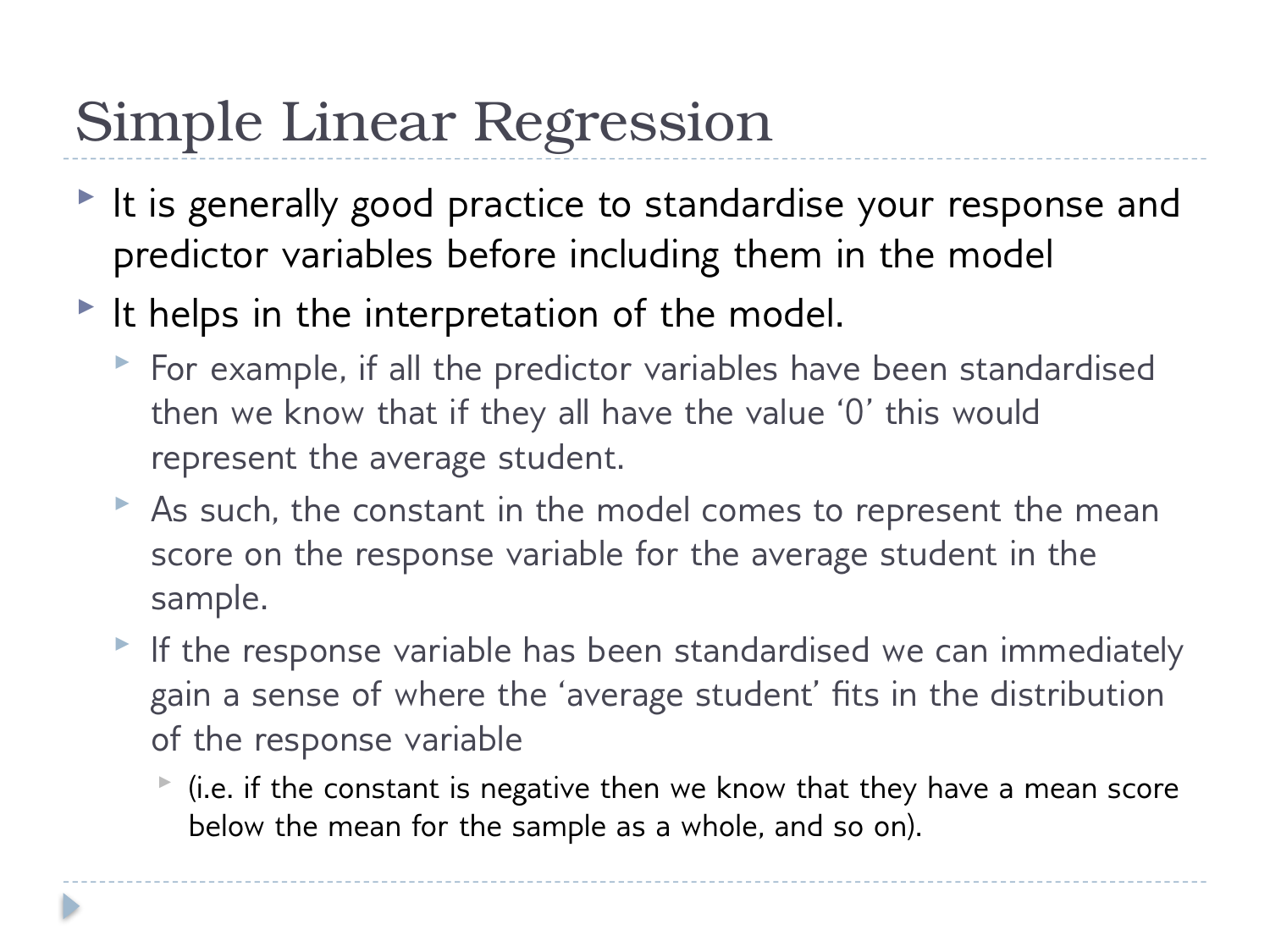

# Simple Linear Regression
It is generally good practice to standardise your response and predictor variables before including them in the model
It helps in the interpretation of the model.
For example, if all the predictor variables have been standardised then we know that if they all have the value ‘0’ this would represent the average student.
As such, the constant in the model comes to represent the mean score on the response variable for the average student in the sample.
If the response variable has been standardised we can immediately gain a sense of where the ‘average student’ fits in the distribution of the response variable
(i.e. if the constant is negative then we know that they have a mean score below the mean for the sample as a whole, and so on).